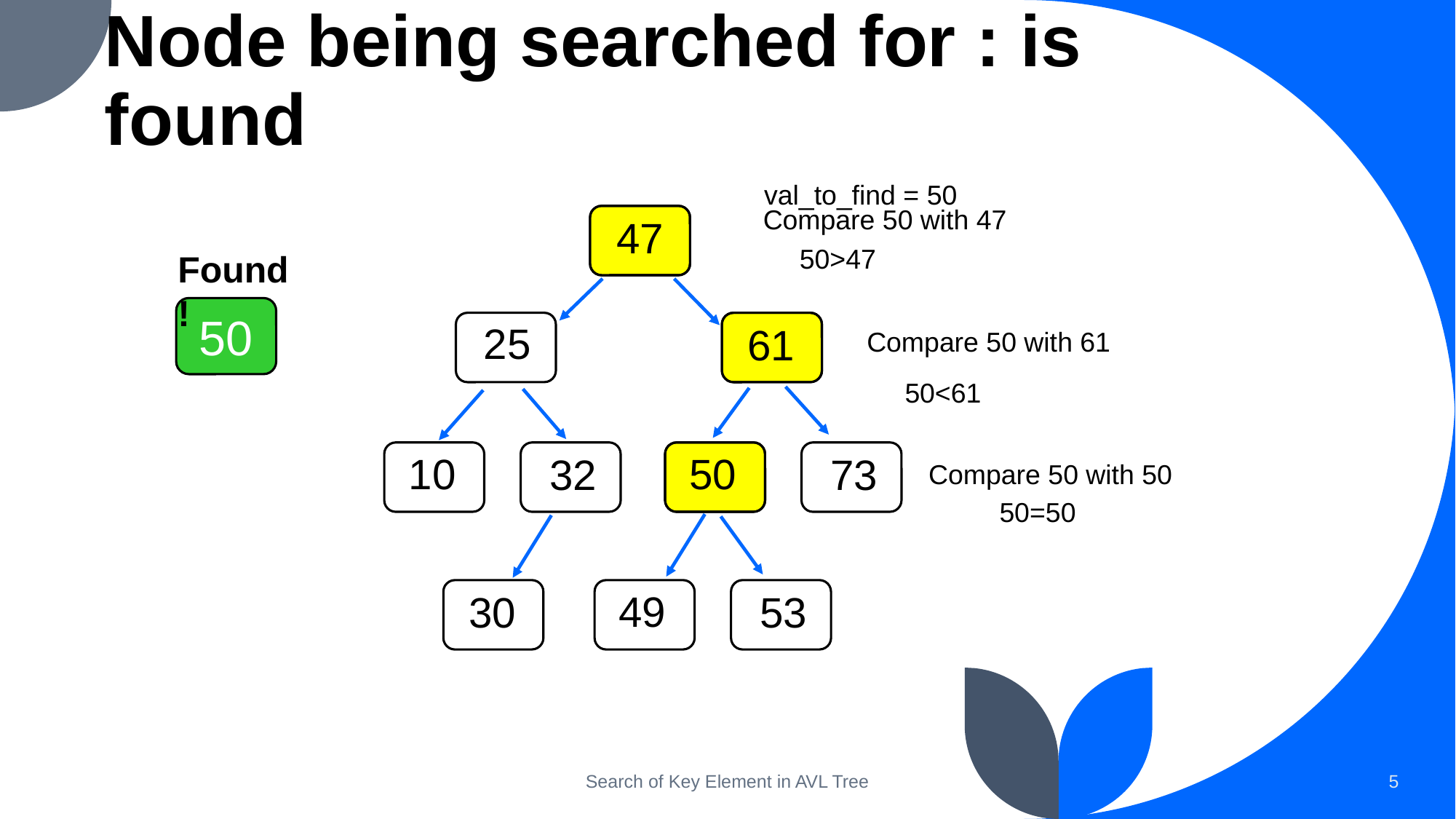

# Node being searched for : is found
val_to_find = 50
Compare 50 with 47

47
50>47
Found !
50
25

61
Compare 50 with 61
50<61
10
50

32

73
Compare 50 with 50
50=50
49

30

53
Search of Key Element in AVL Tree
5